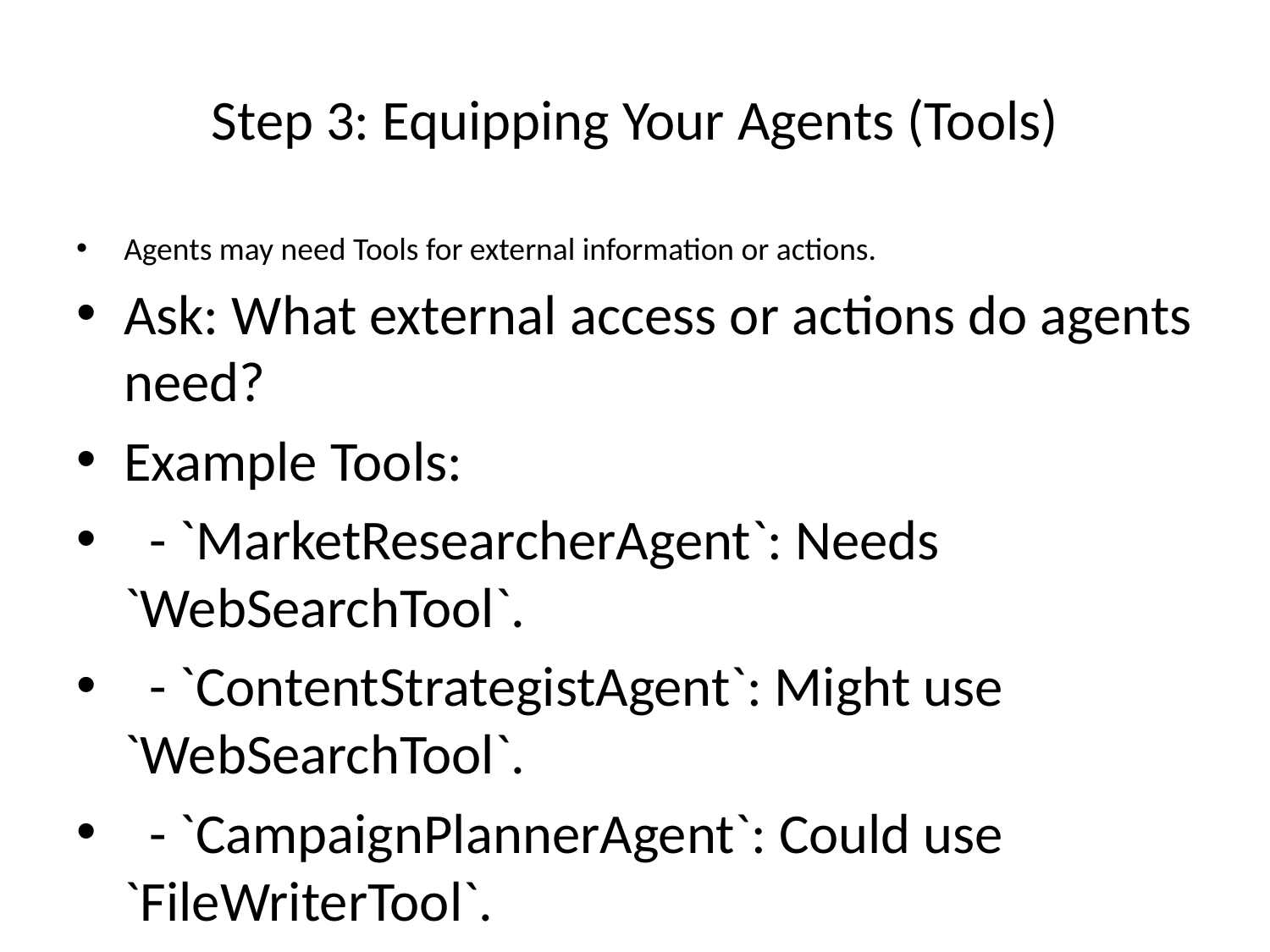

# Step 3: Equipping Your Agents (Tools)
Agents may need Tools for external information or actions.
Ask: What external access or actions do agents need?
Example Tools:
  - `MarketResearcherAgent`: Needs `WebSearchTool`.
  - `ContentStrategistAgent`: Might use `WebSearchTool`.
  - `CampaignPlannerAgent`: Could use `FileWriterTool`.